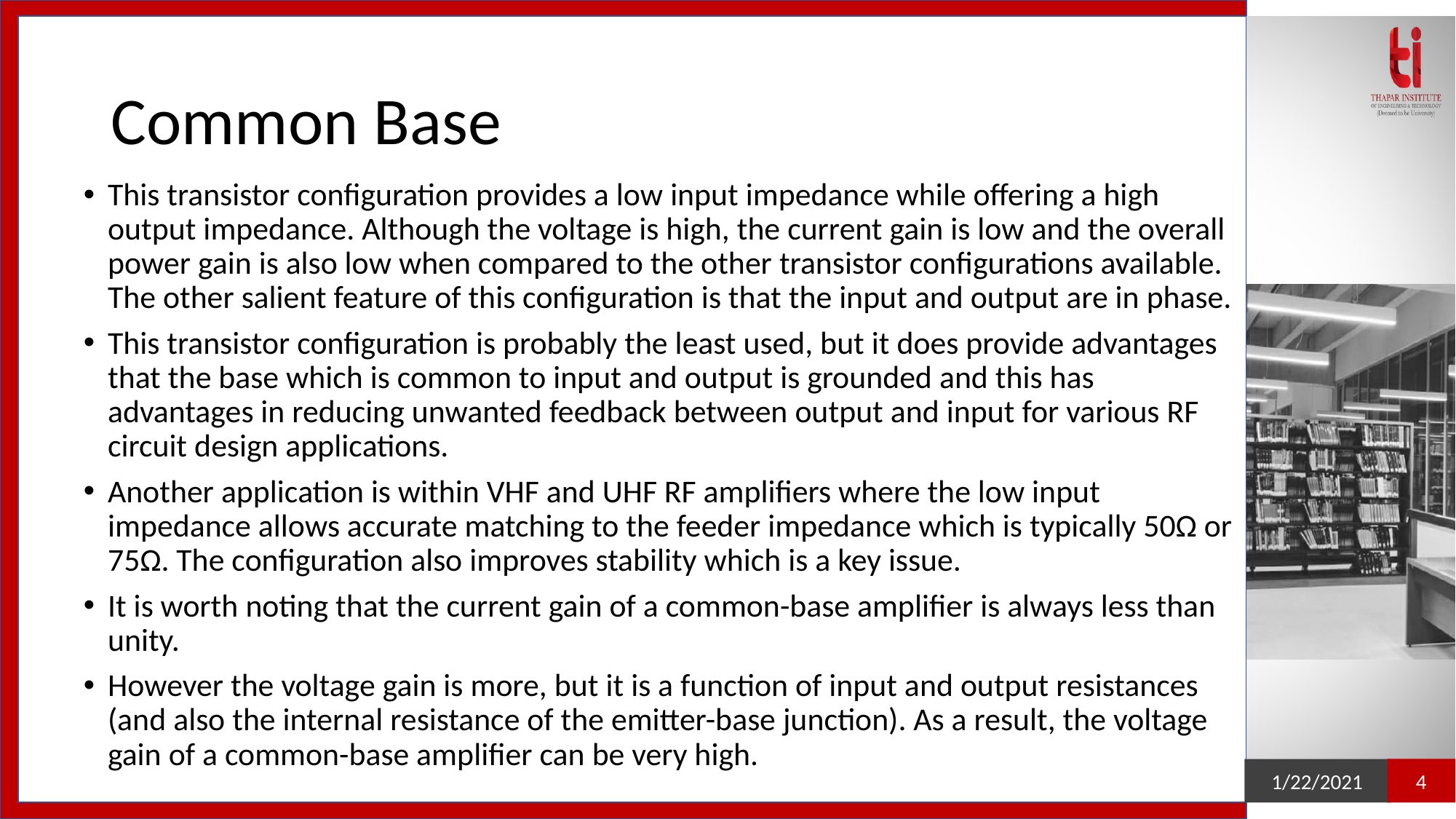

# Common Base
This transistor configuration provides a low input impedance while offering a high output impedance. Although the voltage is high, the current gain is low and the overall power gain is also low when compared to the other transistor configurations available. The other salient feature of this configuration is that the input and output are in phase.
This transistor configuration is probably the least used, but it does provide advantages that the base which is common to input and output is grounded and this has advantages in reducing unwanted feedback between output and input for various RF circuit design applications.
Another application is within VHF and UHF RF amplifiers where the low input impedance allows accurate matching to the feeder impedance which is typically 50Ω or 75Ω. The configuration also improves stability which is a key issue.
It is worth noting that the current gain of a common-base amplifier is always less than unity.
However the voltage gain is more, but it is a function of input and output resistances (and also the internal resistance of the emitter-base junction). As a result, the voltage gain of a common-base amplifier can be very high.

4
1/22/2021